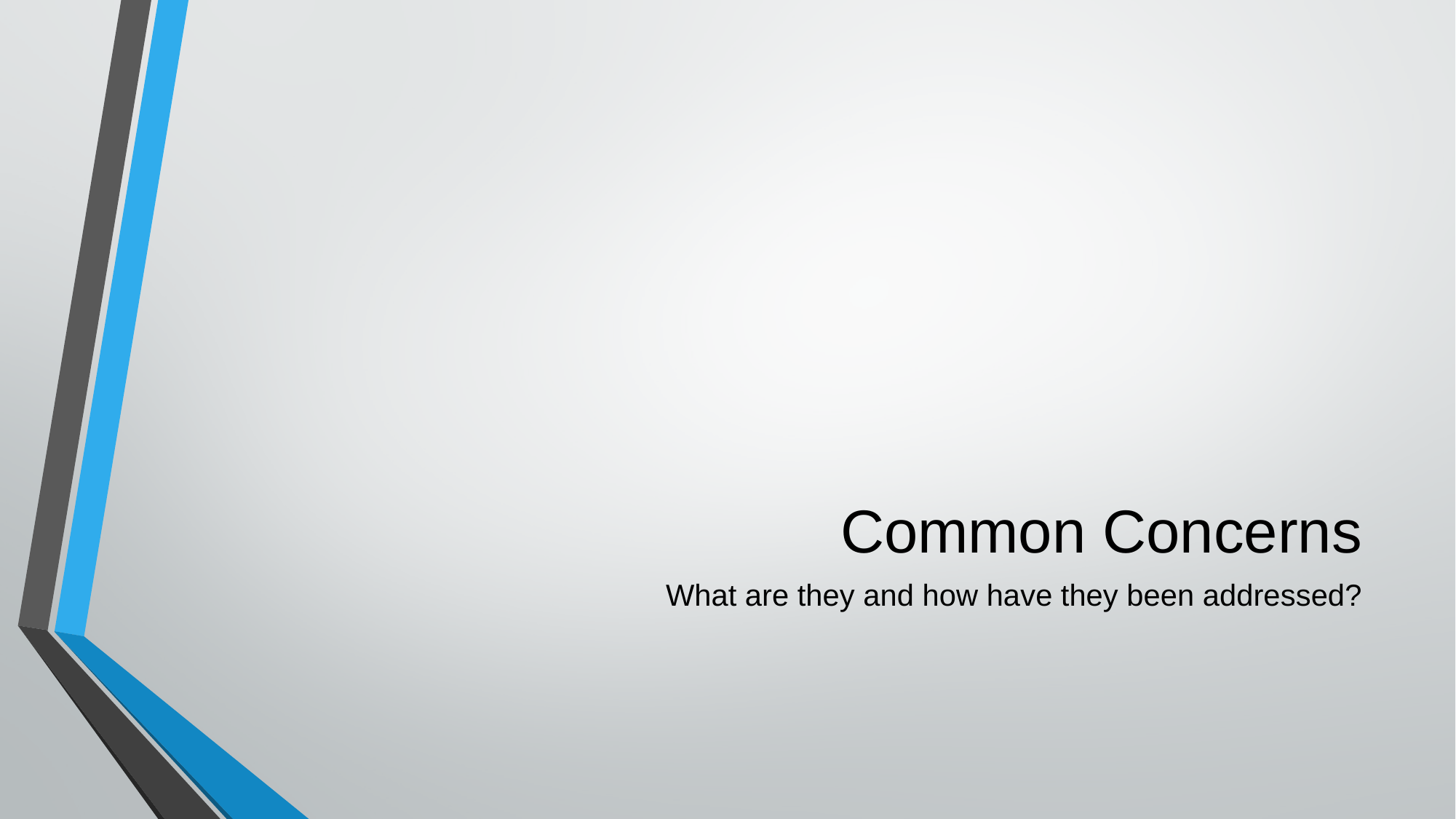

# Common Concerns
What are they and how have they been addressed?